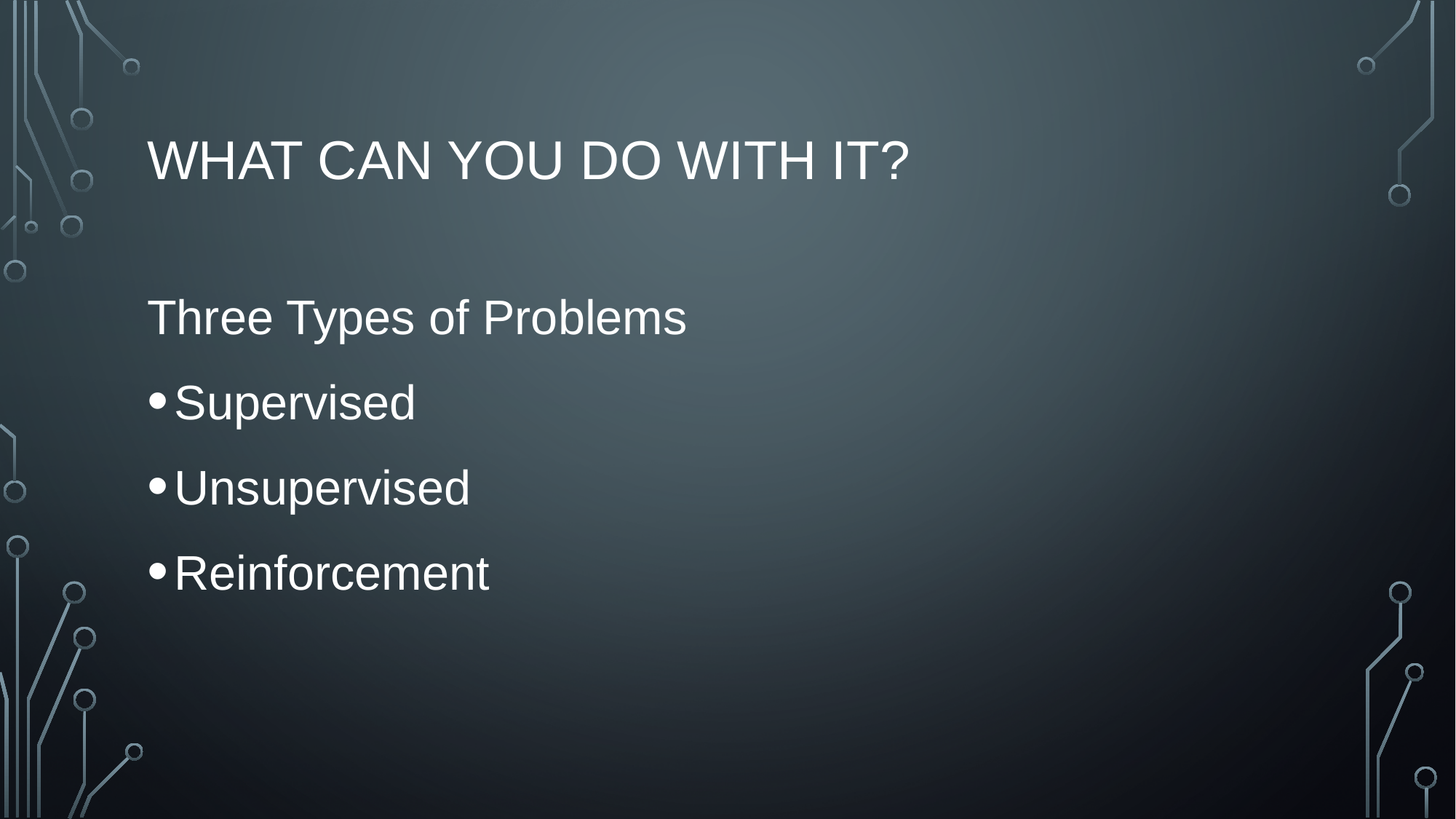

# What can you do with it?
Three Types of Problems
Supervised
Unsupervised
Reinforcement